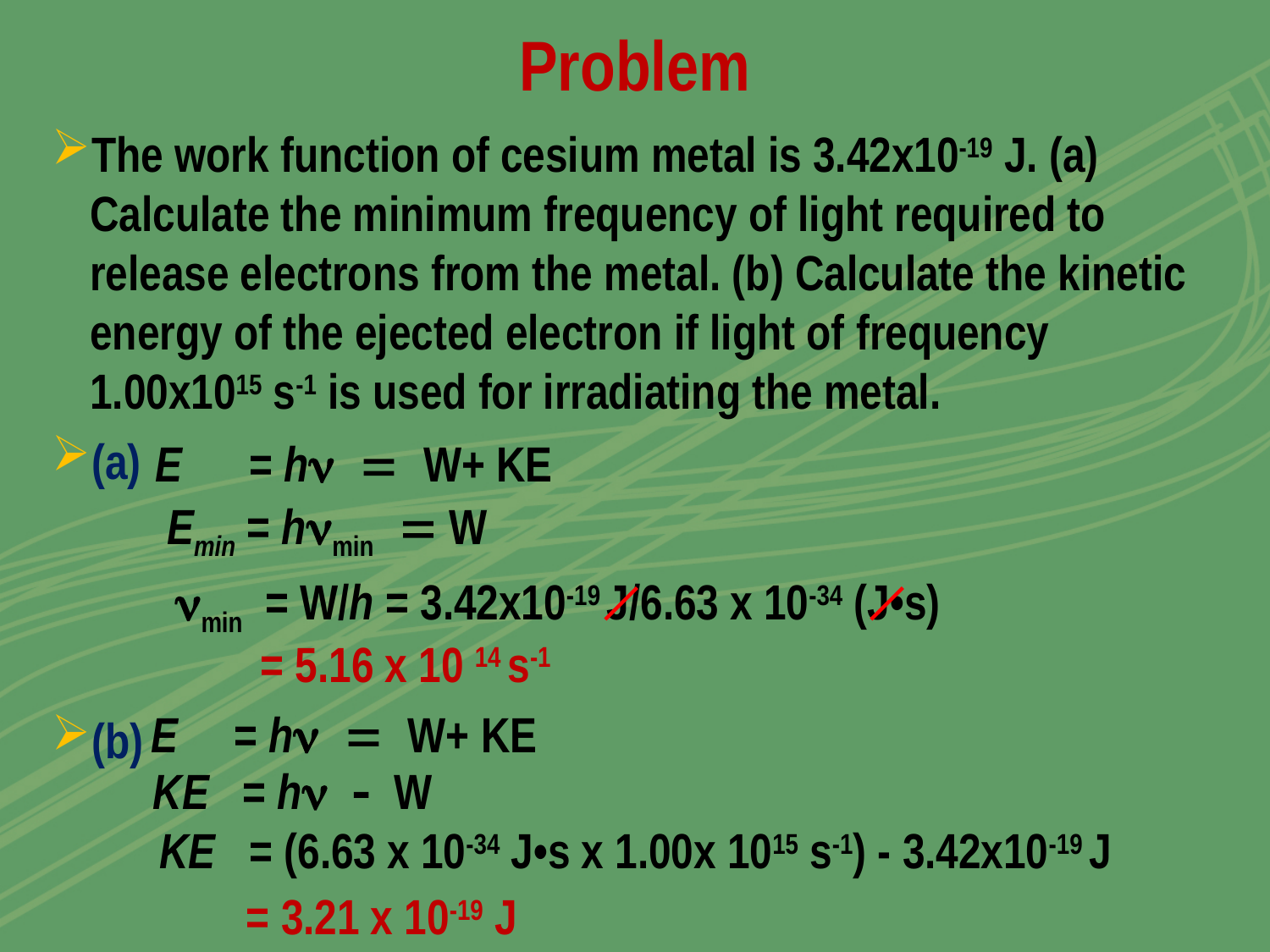

Problem
The work function of cesium metal is 3.42x10-19 J. (a) Calculate the minimum frequency of light required to release electrons from the metal. (b) Calculate the kinetic energy of the ejected electron if light of frequency 1.00x1015 s-1 is used for irradiating the metal.
(a)

(b)

E      = hν = W+ KE
Emin = hνmin = W
 νmin  = W/h = 3.42x10-19 J/6.63 x 10-34 (J•s)

   = 5.16 x 10 14 s-1
E     = hν = W+ KE
KE   = hν − W

KE   = (6.63 x 10-34 J•s x 1.00x 1015 s-1) - 3.42x10-19 J

 = 3.21 x 10-19 J